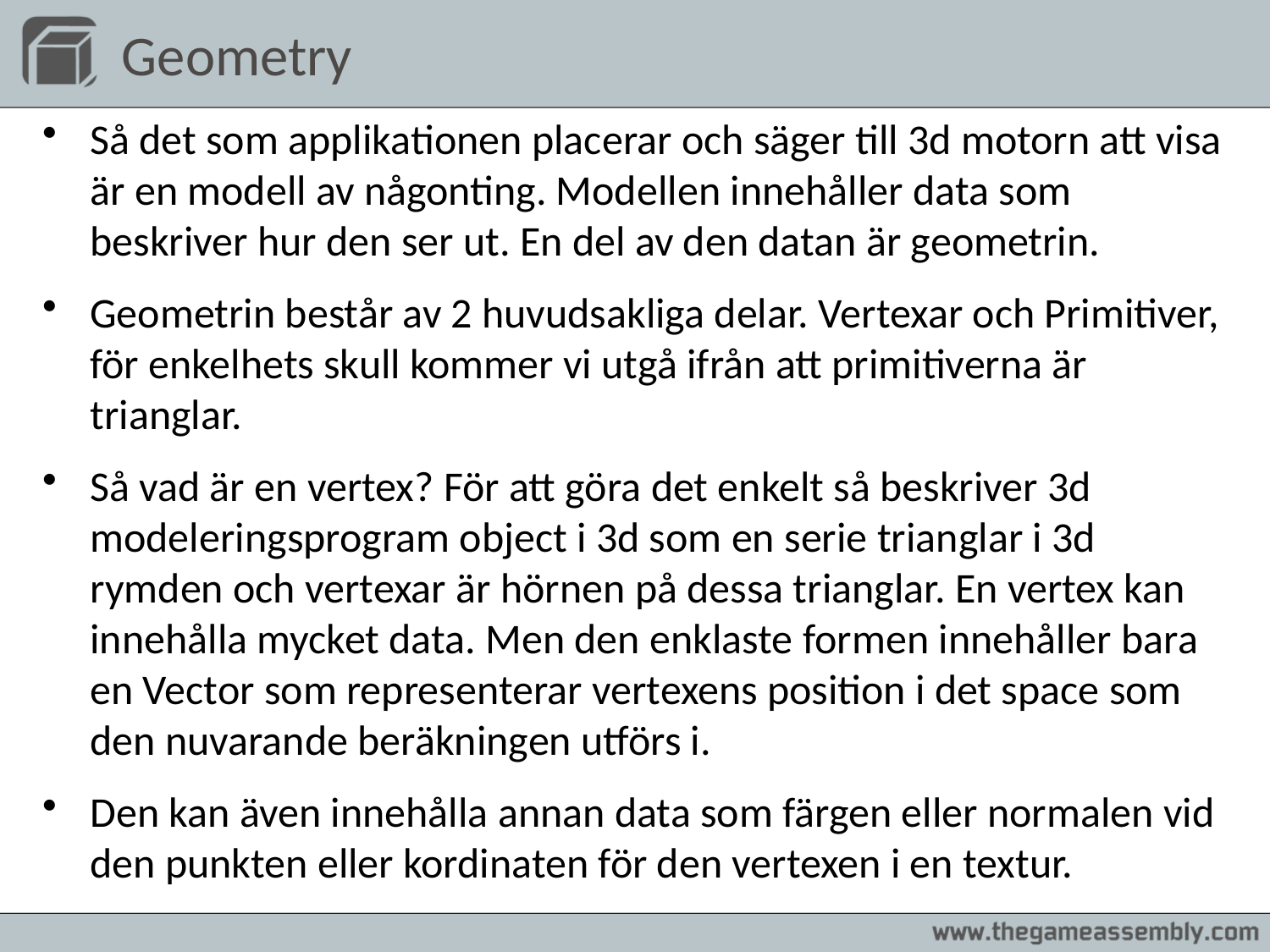

# Geometry
Så det som applikationen placerar och säger till 3d motorn att visa är en modell av någonting. Modellen innehåller data som beskriver hur den ser ut. En del av den datan är geometrin.
Geometrin består av 2 huvudsakliga delar. Vertexar och Primitiver, för enkelhets skull kommer vi utgå ifrån att primitiverna är trianglar.
Så vad är en vertex? För att göra det enkelt så beskriver 3d modeleringsprogram object i 3d som en serie trianglar i 3d rymden och vertexar är hörnen på dessa trianglar. En vertex kan innehålla mycket data. Men den enklaste formen innehåller bara en Vector som representerar vertexens position i det space som den nuvarande beräkningen utförs i.
Den kan även innehålla annan data som färgen eller normalen vid den punkten eller kordinaten för den vertexen i en textur.